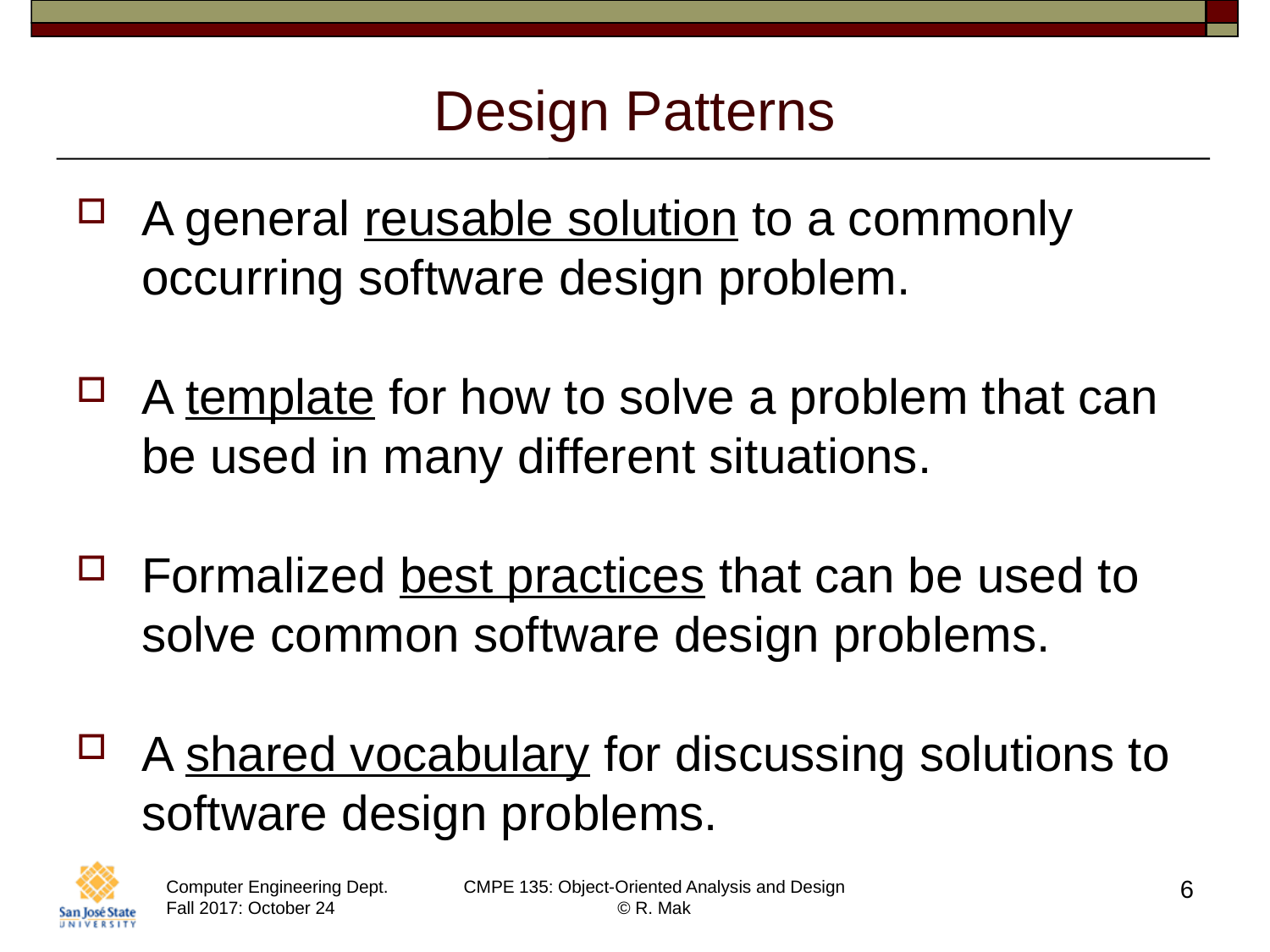

# Design Patterns
A general reusable solution to a commonly occurring software design problem.

A template for how to solve a problem that can be used in many different situations.

Formalized best practices that can be used to solve common software design problems.

A shared vocabulary for discussing solutions to software design problems.
6